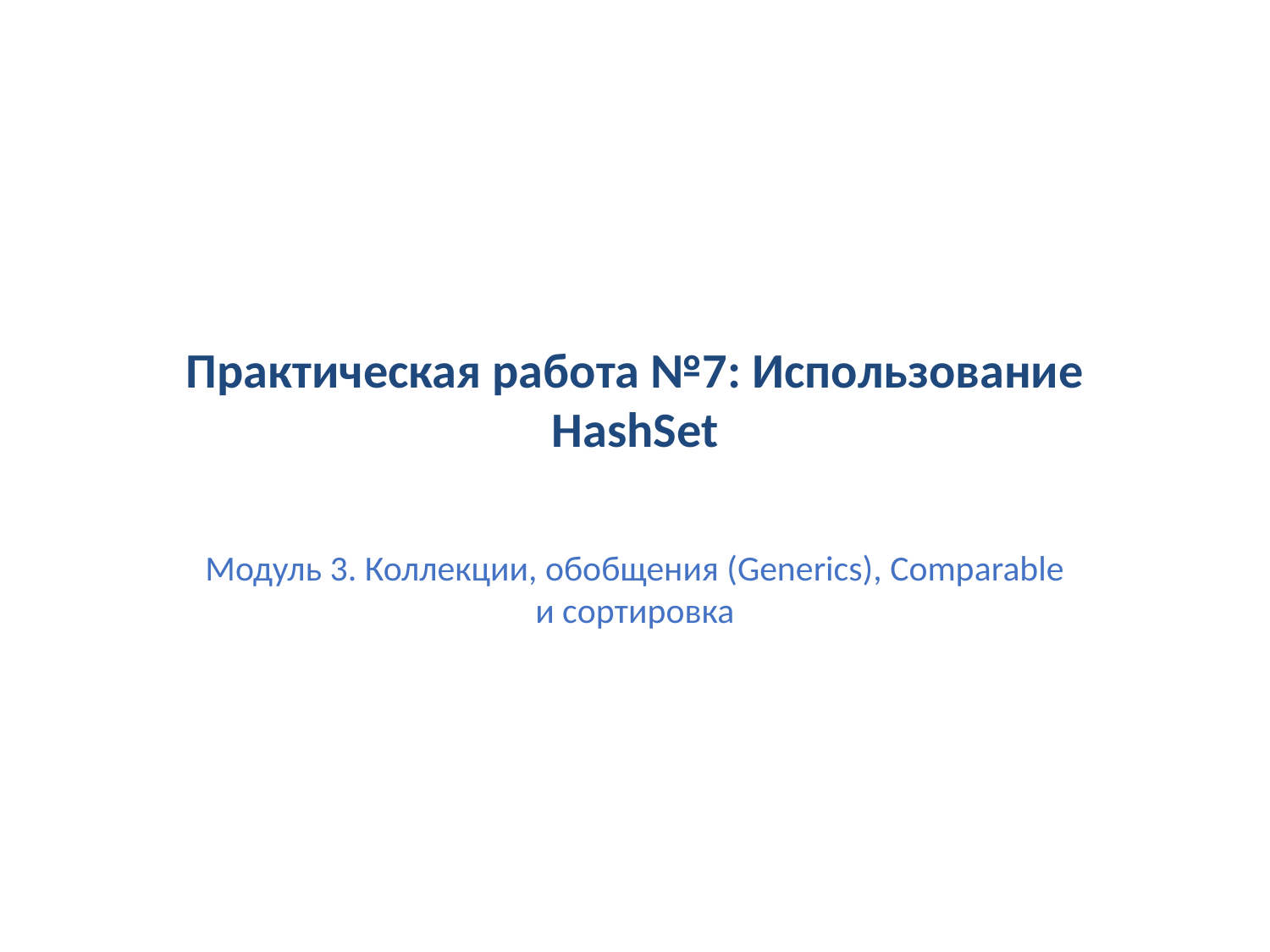

# Практическая работа №7: Использование HashSet
Модуль 3. Коллекции, обобщения (Generics), Comparable и сортировка